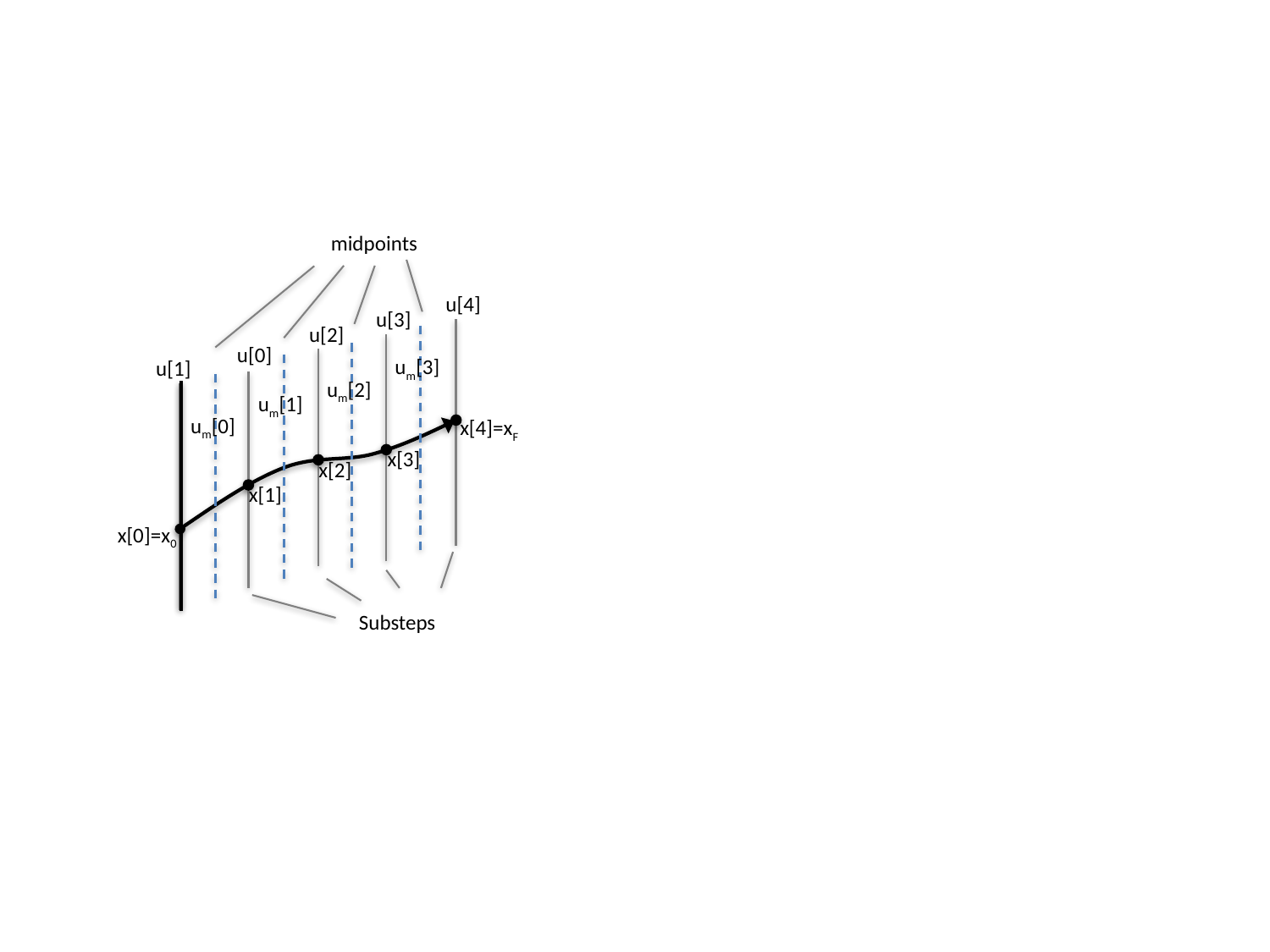

midpoints
u[4]
u[3]
u[2]
u[0]
um[3]
u[1]
um[2]
um[1]
um[0]
x[4]=xF

x[3]

x[2]

x[1]

x[0]=x0
Substeps